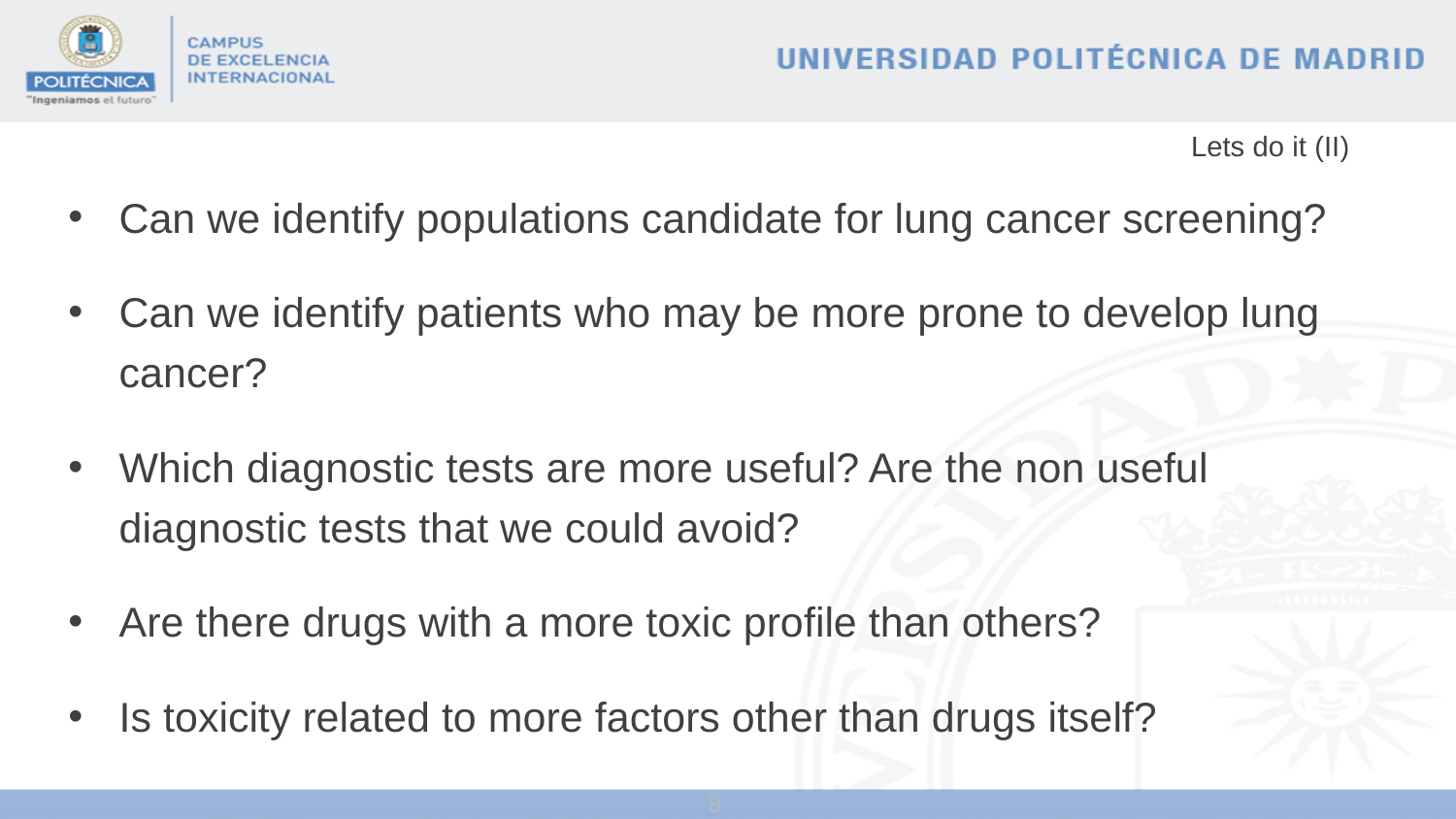

# Lets do it (II)
Can we identify populations candidate for lung cancer screening?
Can we identify patients who may be more prone to develop lung cancer?
Which diagnostic tests are more useful? Are the non useful diagnostic tests that we could avoid?
Are there drugs with a more toxic profile than others?
Is toxicity related to more factors other than drugs itself?

8